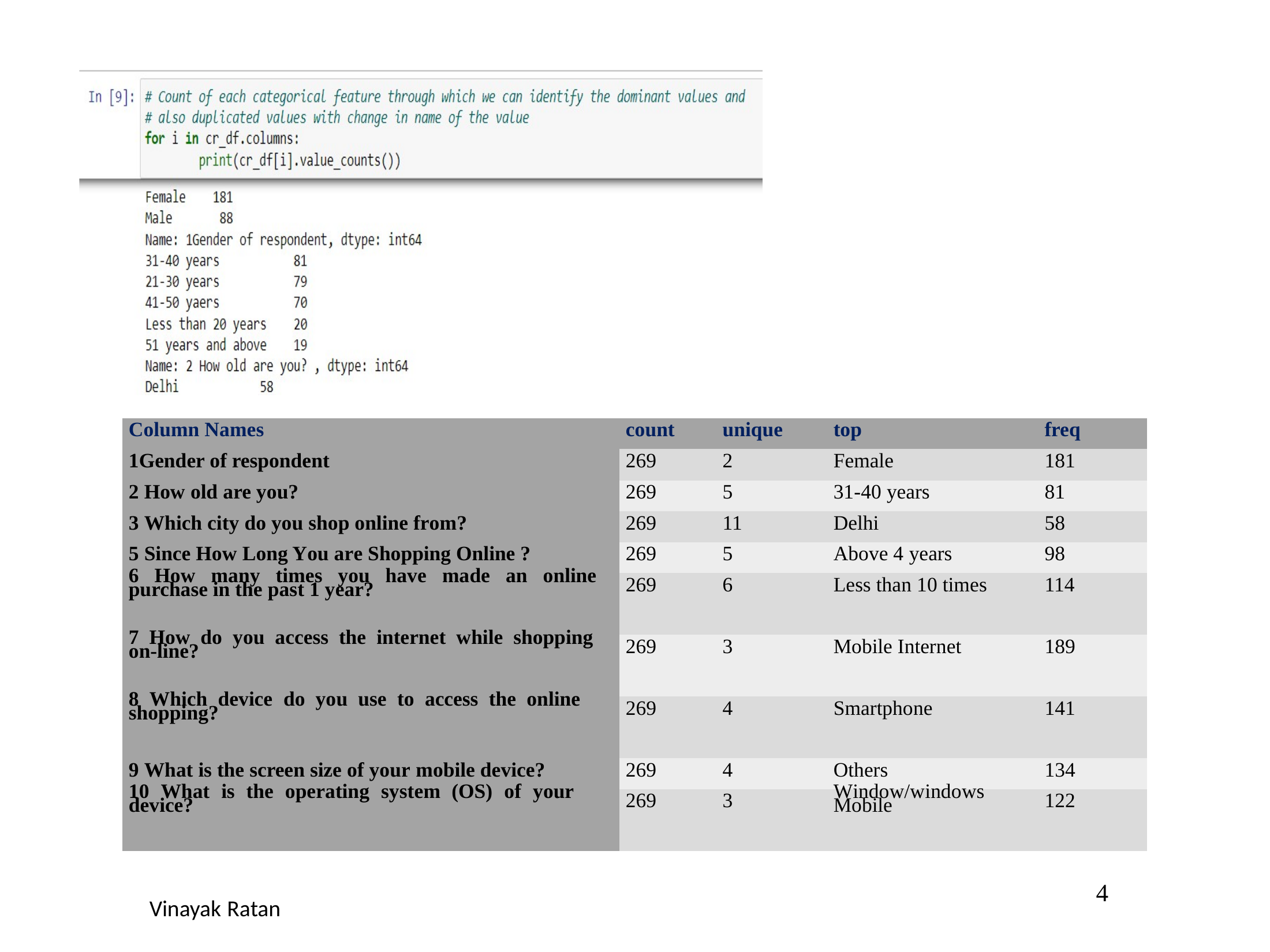

| Column Names | count | unique | top | freq |
| --- | --- | --- | --- | --- |
| 1Gender of respondent | 269 | 2 | Female | 181 |
| 2 How old are you? | 269 | 5 | 31-40 years | 81 |
| 3 Which city do you shop online from? | 269 | 11 | Delhi | 58 |
| 5 Since How Long You are Shopping Online ? | 269 | 5 | Above 4 years | 98 |
| 6 How many times you have made an online purchase in the past 1 year? | 269 | 6 | Less than 10 times | 114 |
| 7 How do you access the internet while shopping on-line? | 269 | 3 | Mobile Internet | 189 |
| 8 Which device do you use to access the online shopping? | 269 | 4 | Smartphone | 141 |
| 9 What is the screen size of your mobile device? | 269 | 4 | Others | 134 |
| 10 What is the operating system (OS) of your device? | 269 | 3 | Window/windows Mobile | 122 |
4
Vinayak Ratan